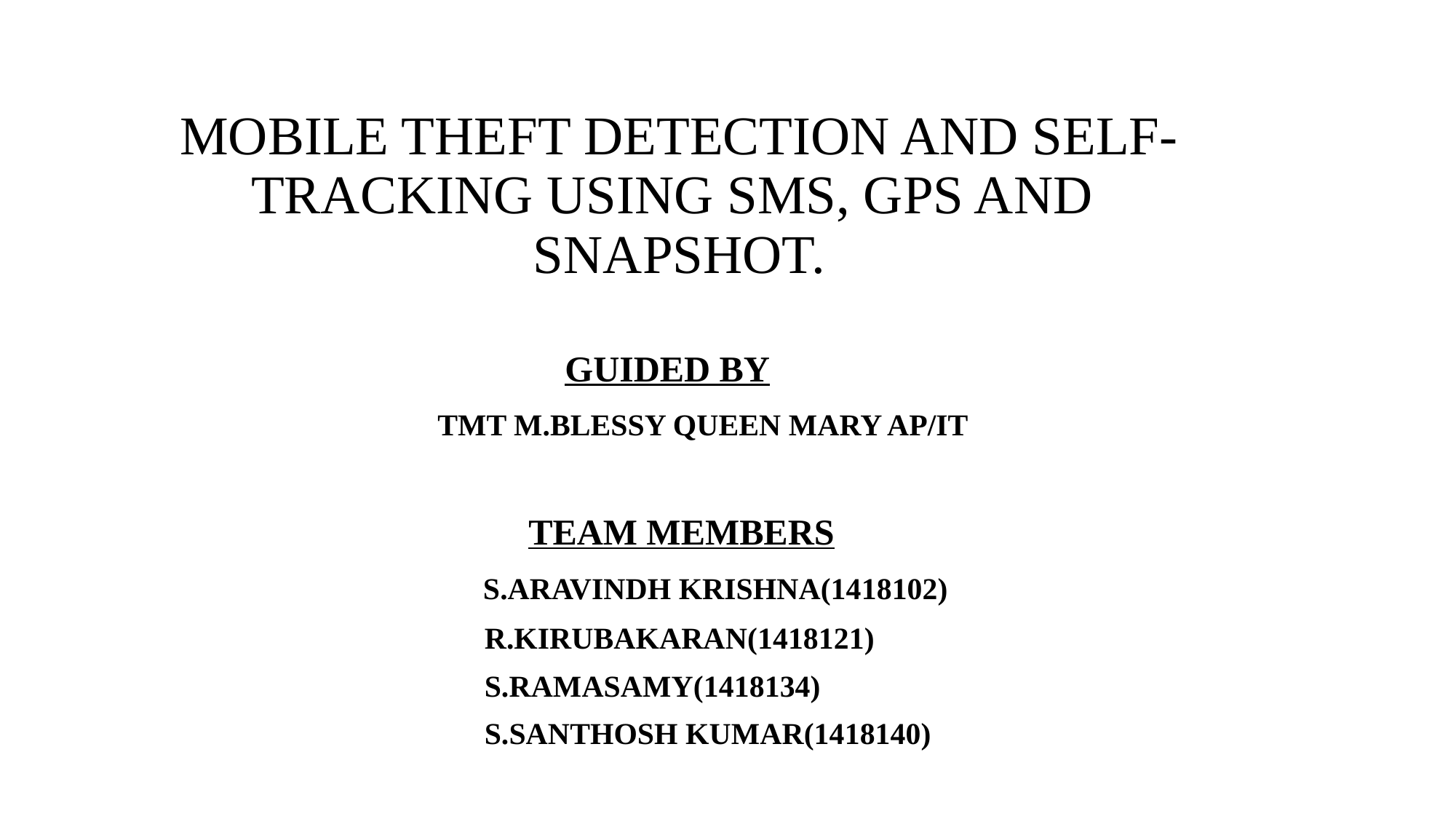

# MOBILE THEFT DETECTION AND SELF-TRACKING USING SMS, GPS AND  SNAPSHOT.

                                                  GUIDED BY
                                    TMT M.BLESSY QUEEN MARY AP/IT

                                              TEAM MEMBERS
                                         S.ARAVINDH KRISHNA(1418102)
                                                 R.KIRUBAKARAN(1418121)
                                                 S.RAMASAMY(1418134)
                                                 S.SANTHOSH KUMAR(1418140)